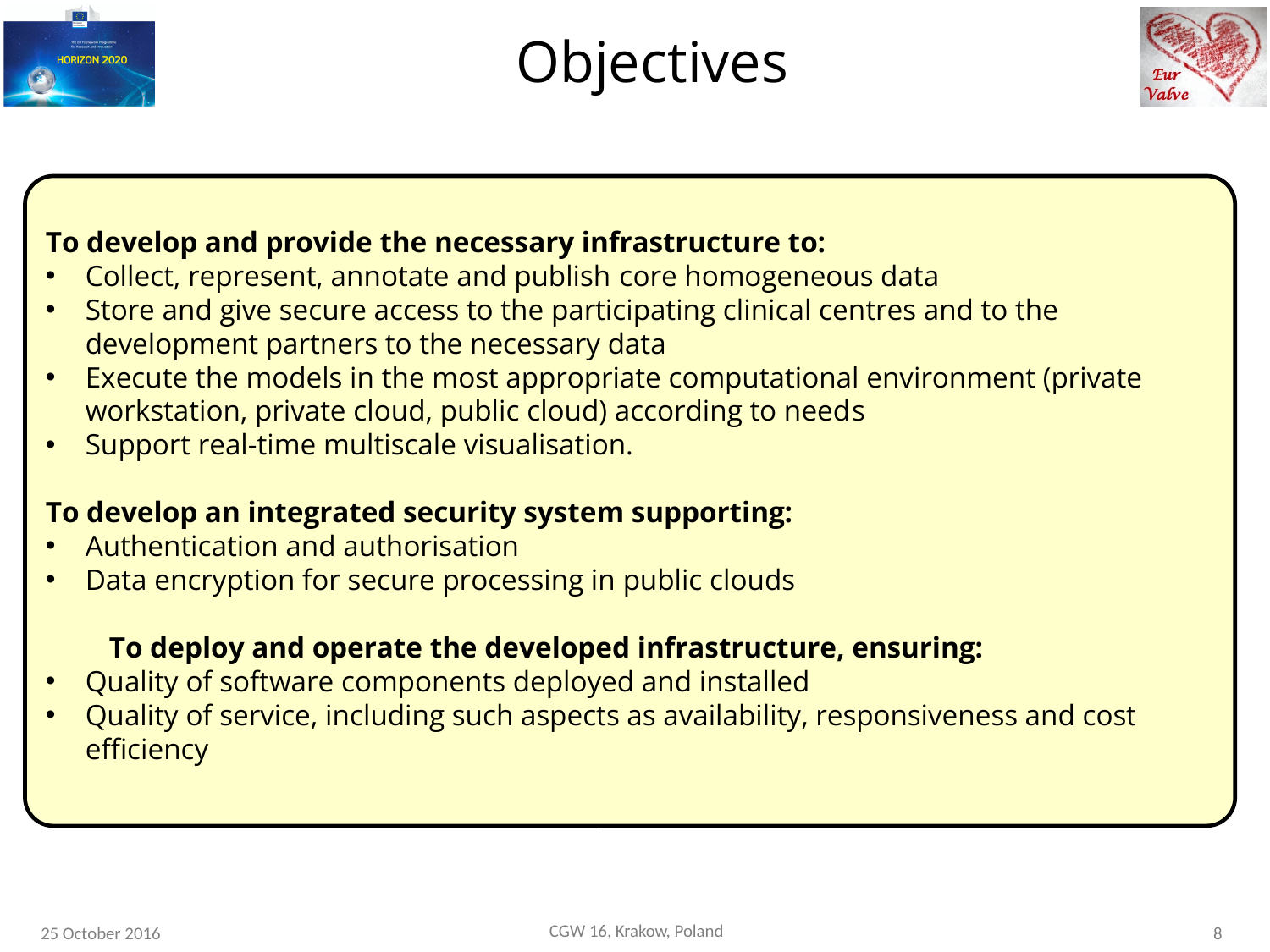

# Objectives

To develop and provide the necessary infrastructure to:
Collect, represent, annotate and publish core homogeneous data
Store and give secure access to the participating clinical centres and to the development partners to the necessary data
Execute the models in the most appropriate computational environment (private workstation, private cloud, public cloud) according to needs
Support real-time multiscale visualisation.

To develop an integrated security system supporting:
Authentication and authorisation
Data encryption for secure processing in public clouds

To deploy and operate the developed infrastructure, ensuring:
Quality of software components deployed and installed
Quality of service, including such aspects as availability, responsiveness and cost efficiency